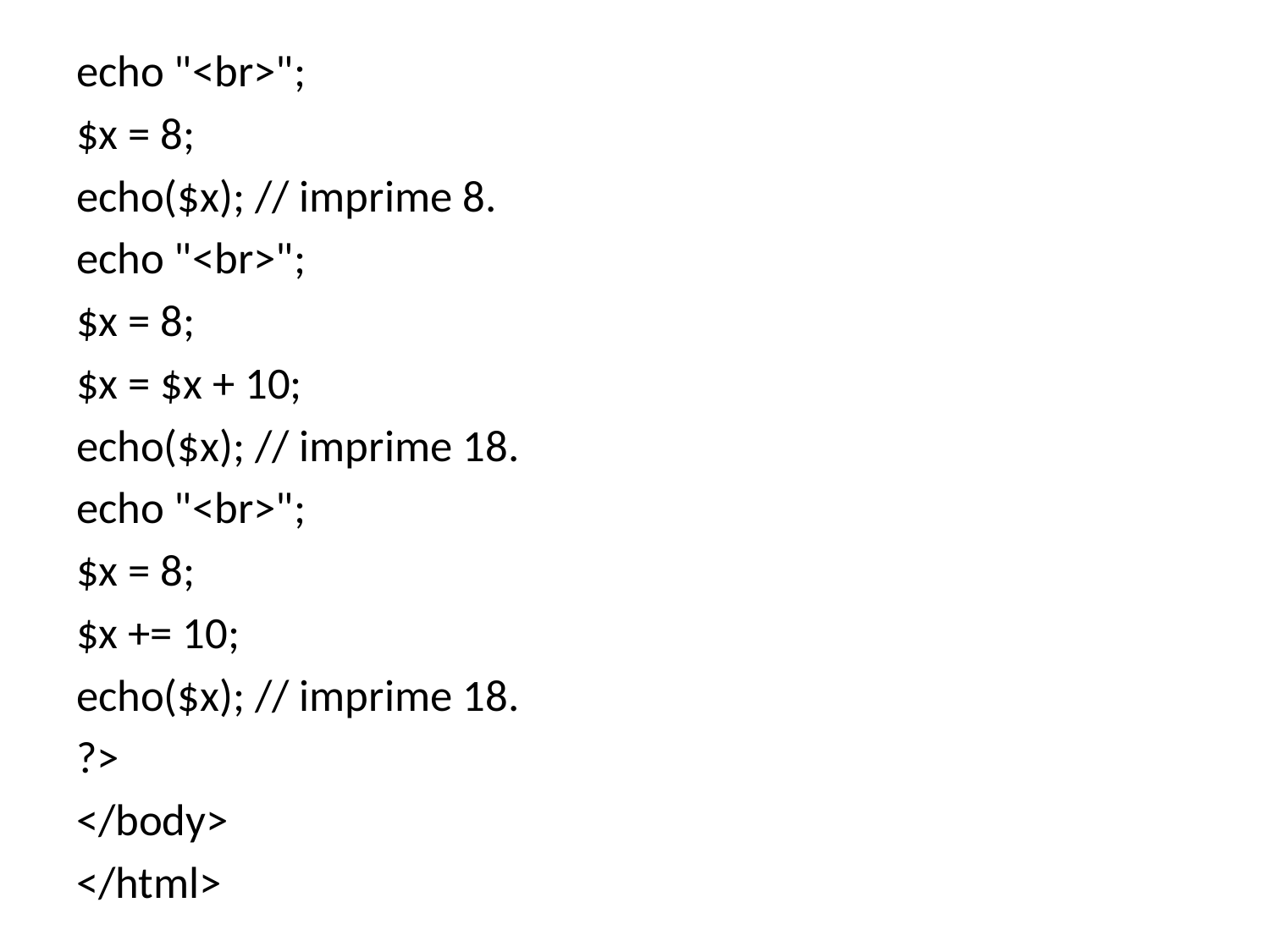

echo "<br>";
$x = 8;
echo($x); // imprime 8.
echo "<br>";
$x = 8;
$x = $x + 10;
echo($x); // imprime 18.
echo "<br>";
$x = 8;
$x += 10;
echo($x); // imprime 18.
?>
</body>
</html>